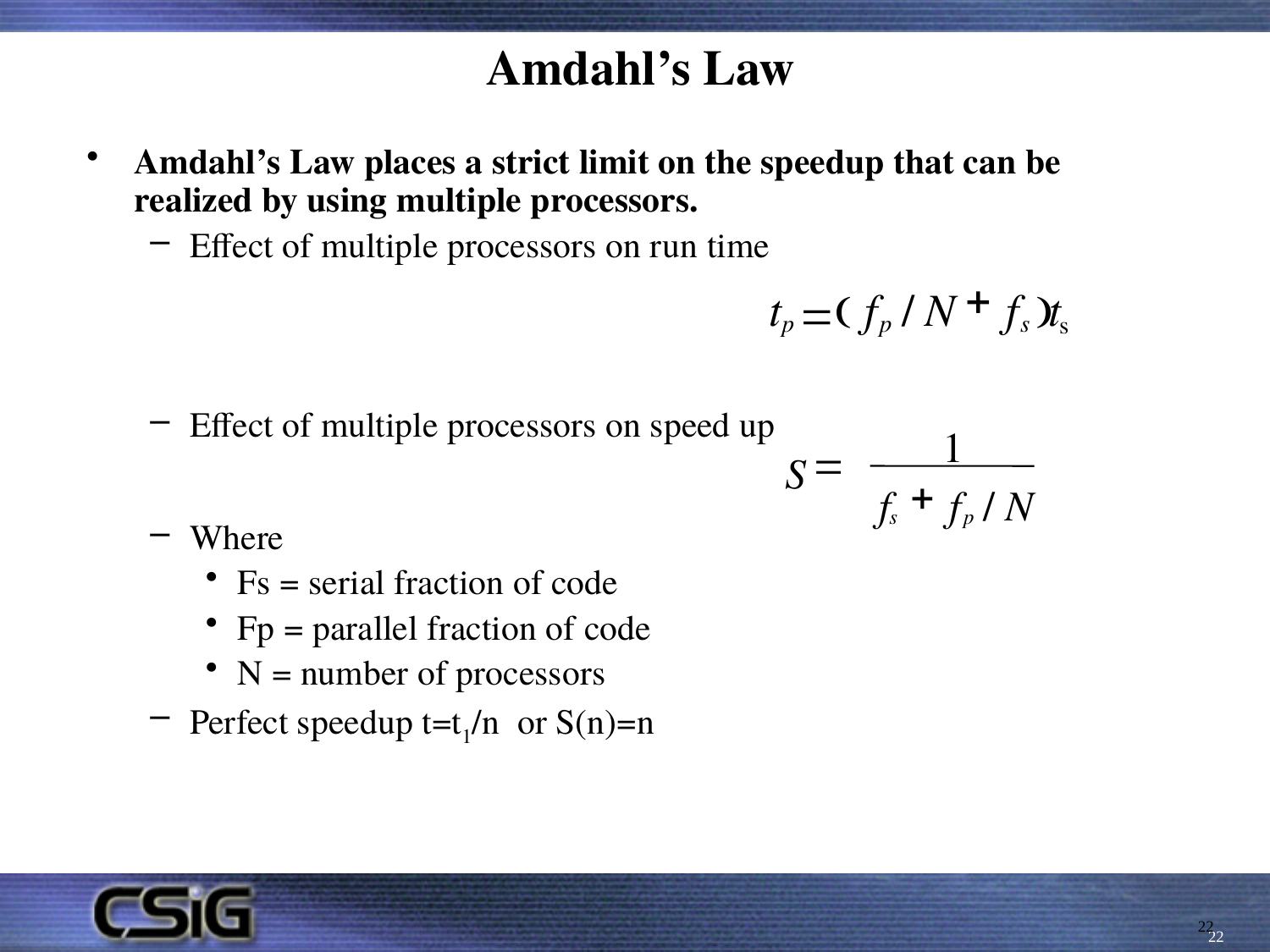

# Amdahl’s Law
Amdahl’s Law places a strict limit on the speedup that can be realized by using multiple processors.
Effect of multiple processors on run time

Effect of multiple processors on speed up

Where
Fs = serial fraction of code
Fp = parallel fraction of code
N = number of processors
Perfect speedup t=t1/n  or S(n)=n

+
t
f
/
N
f
t
=
(
)
p
p
s
s
1
=
S

+
f
f
/
N
s
p
22